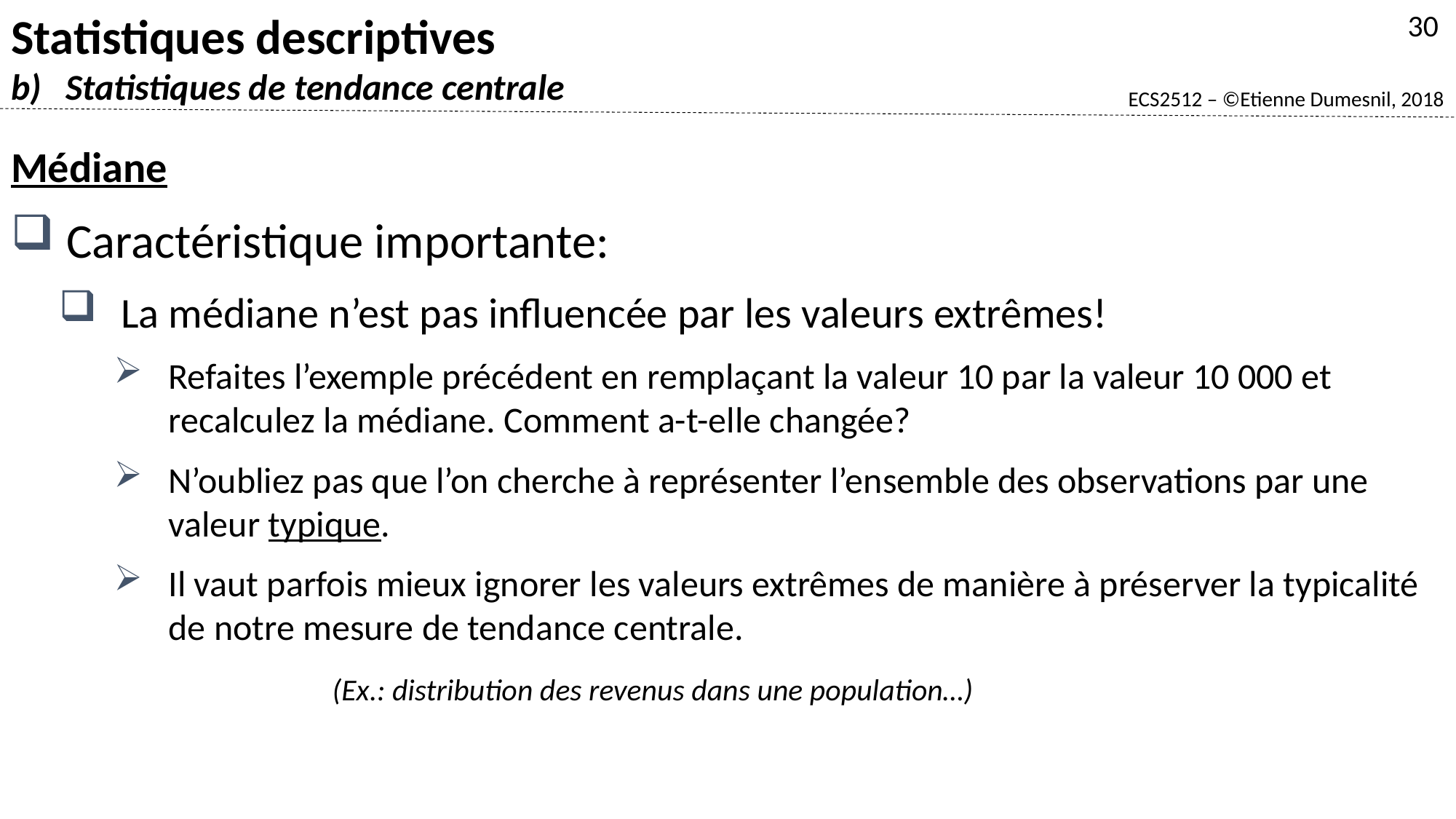

Statistiques descriptives
Statistiques de tendance centrale
30
Médiane
Caractéristique importante:
La médiane n’est pas influencée par les valeurs extrêmes!
Refaites l’exemple précédent en remplaçant la valeur 10 par la valeur 10 000 et recalculez la médiane. Comment a-t-elle changée?
N’oubliez pas que l’on cherche à représenter l’ensemble des observations par une valeur typique.
Il vaut parfois mieux ignorer les valeurs extrêmes de manière à préserver la typicalité de notre mesure de tendance centrale.
		(Ex.: distribution des revenus dans une population…)